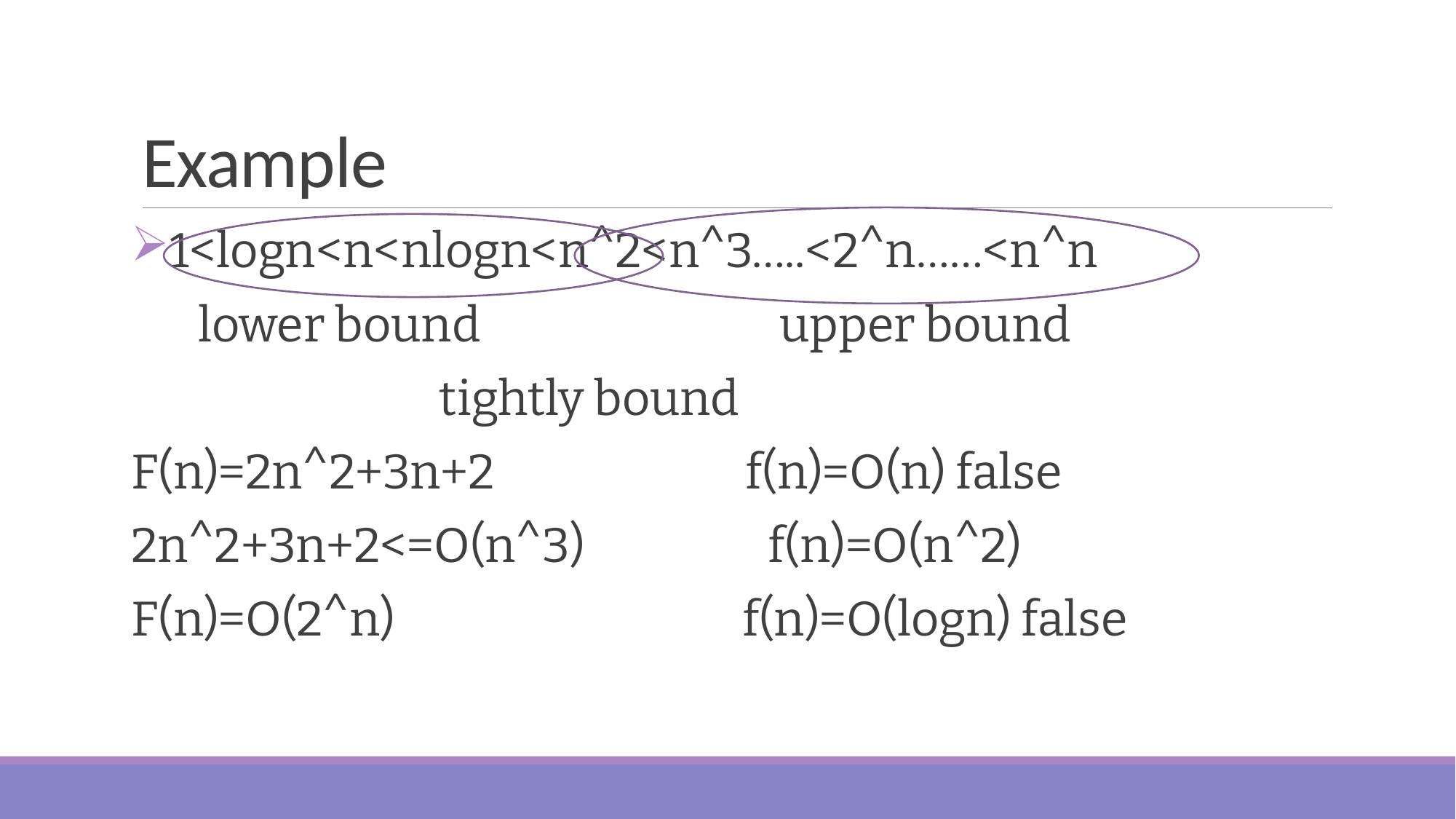

# Example

1<logn<n<nlogn<n^2<n^3…..<2^n……<n^n
       lower bound                               upper bound
                                tightly bound
F(n)=2n^2+3n+2                          f(n)=O(n) false
2n^2+3n+2<=O(n^3)                   f(n)=O(n^2)
F(n)=O(2^n)                                    f(n)=O(logn) false